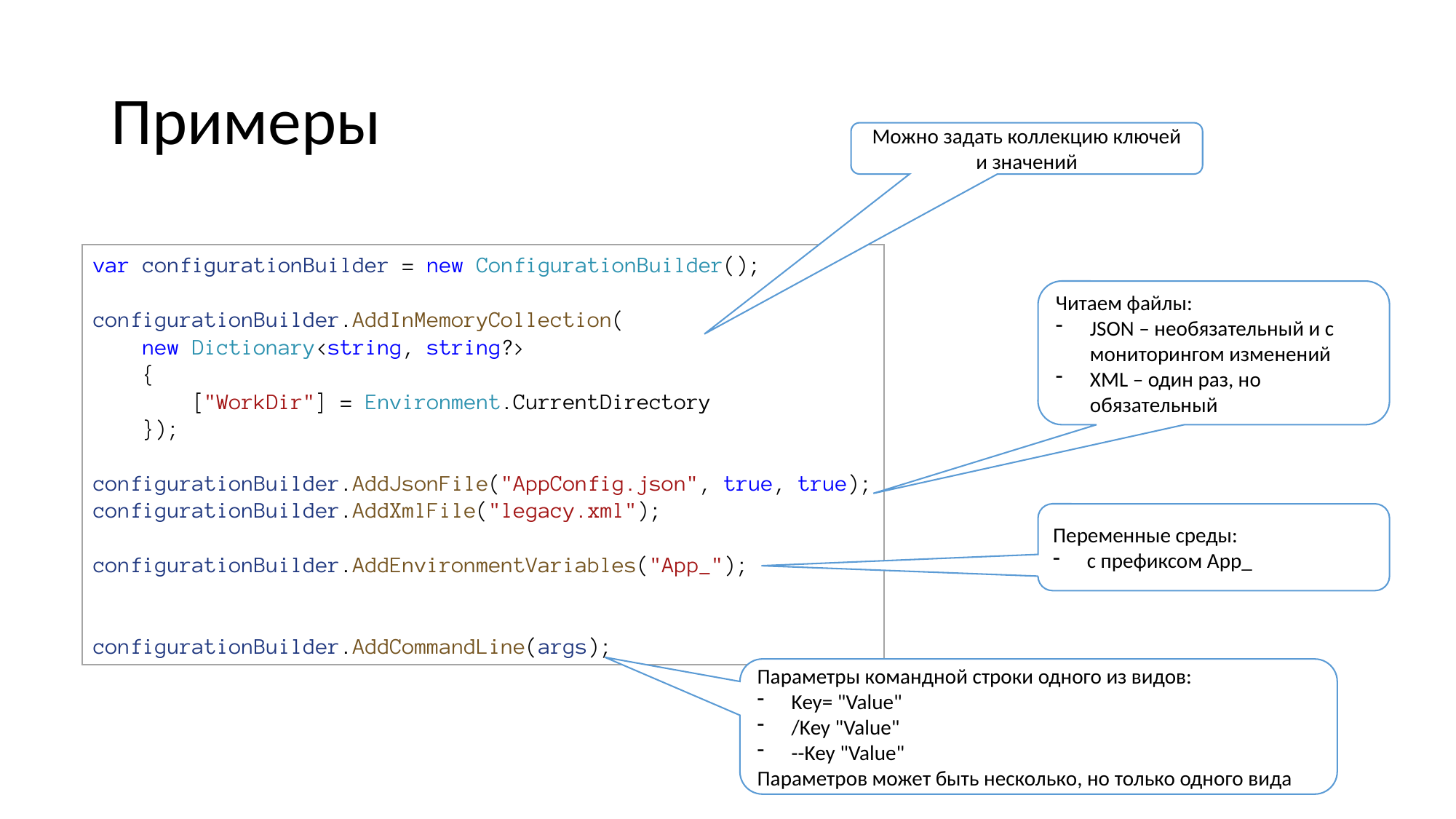

# Примеры
Можно задать коллекцию ключей и значений
var configurationBuilder = new ConfigurationBuilder();
configurationBuilder.AddInMemoryCollection(
    new Dictionary<string, string?>
    {
        ["WorkDir"] = Environment.CurrentDirectory
    });
configurationBuilder.AddJsonFile("AppConfig.json", true, true);
configurationBuilder.AddXmlFile("legacy.xml");
configurationBuilder.AddEnvironmentVariables("App_");

configurationBuilder.AddCommandLine(args);
Читаем файлы:
JSON – необязательный и с мониторингом изменений
XML – один раз, но обязательный
Переменные среды:
с префиксом App_
Параметры командной строки одного из видов:
Key= "Value"
/Key "Value"
--Key "Value"
Параметров может быть несколько, но только одного вида